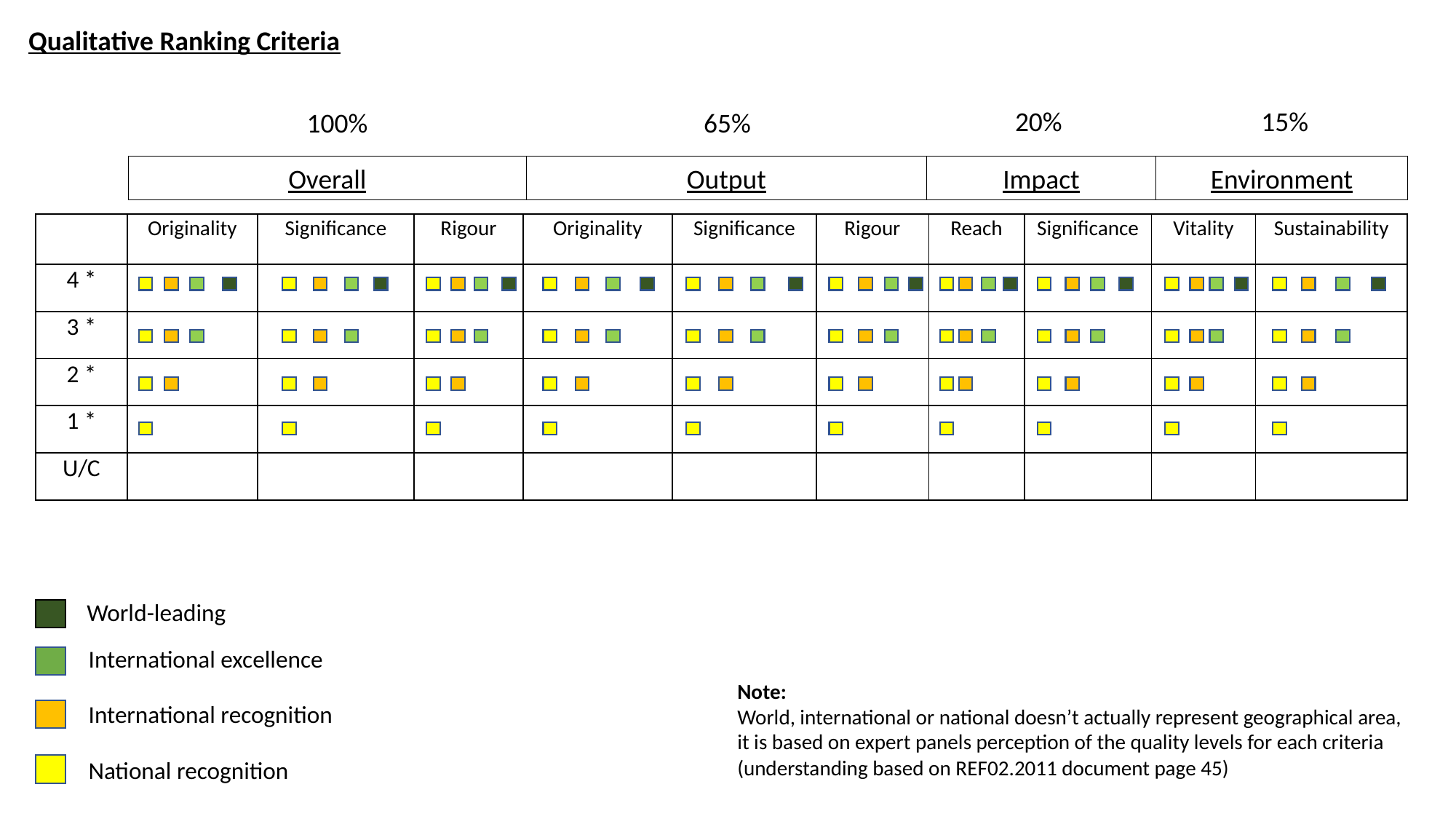

Qualitative Ranking Criteria
20%
15%
100%
65%
Overall
Output
Impact
Environment
|  | Originality | Significance | Rigour | Originality | Significance | Rigour | Reach | Significance | Vitality | Sustainability |
| --- | --- | --- | --- | --- | --- | --- | --- | --- | --- | --- |
| 4 \* |  |  |  |  |  |  |  |  |  |  |
| 3 \* |  |  |  |  |  |  |  |  |  |  |
| 2 \* |  |  |  |  |  |  |  |  |  |  |
| 1 \* |  |  |  |  |  |  |  |  |  |  |
| U/C |  |  |  |  |  |  |  |  |  |  |

World-leading

International excellence

Note:
World, international or national doesn’t actually represent geographical area, it is based on expert panels perception of the quality levels for each criteria
(understanding based on REF02.2011 document page 45)
International recognition

National recognition